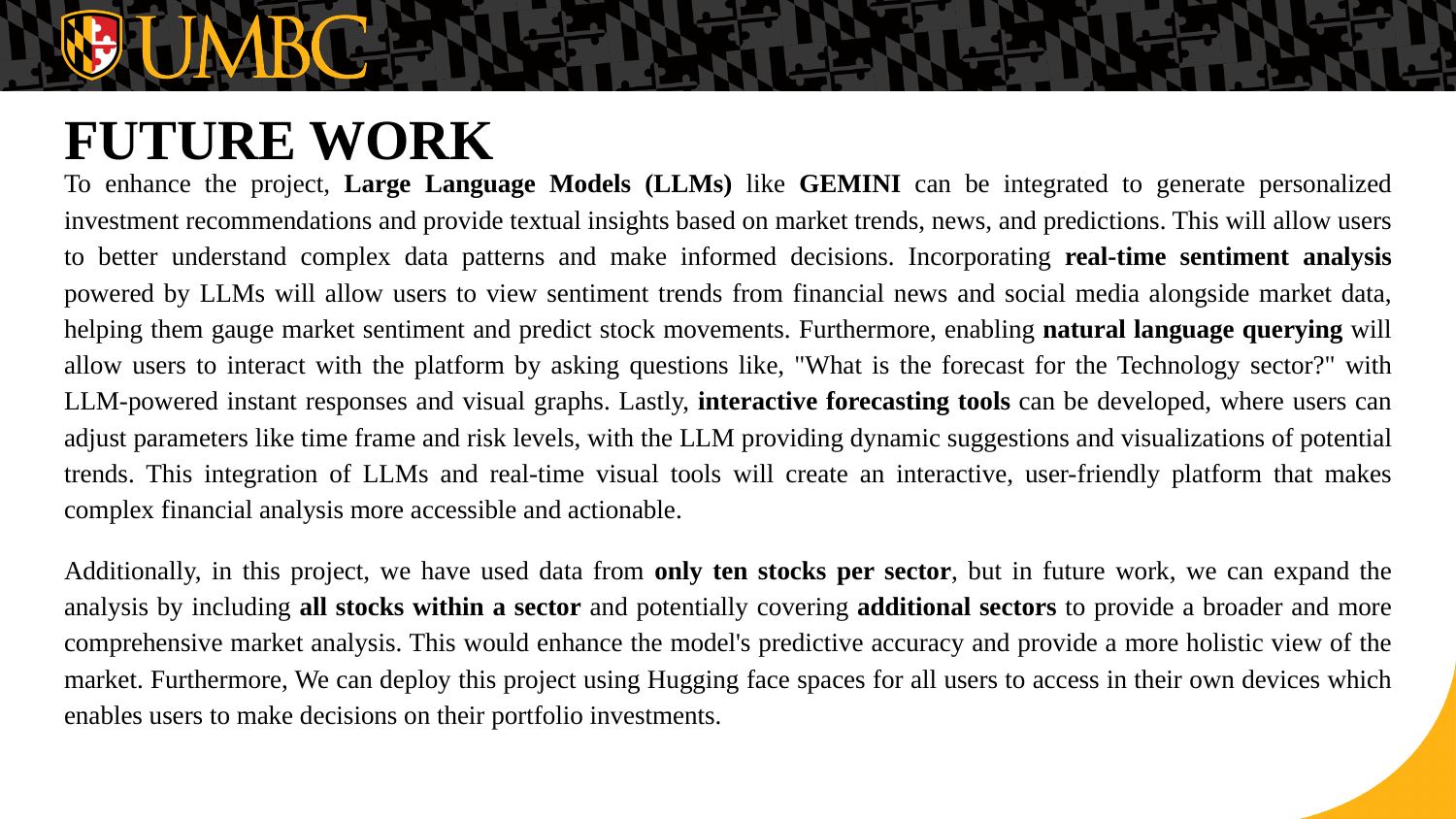

# FUTURE WORK
To enhance the project, Large Language Models (LLMs) like GEMINI can be integrated to generate personalized investment recommendations and provide textual insights based on market trends, news, and predictions. This will allow users to better understand complex data patterns and make informed decisions. Incorporating real-time sentiment analysis powered by LLMs will allow users to view sentiment trends from financial news and social media alongside market data, helping them gauge market sentiment and predict stock movements. Furthermore, enabling natural language querying will allow users to interact with the platform by asking questions like, "What is the forecast for the Technology sector?" with LLM-powered instant responses and visual graphs. Lastly, interactive forecasting tools can be developed, where users can adjust parameters like time frame and risk levels, with the LLM providing dynamic suggestions and visualizations of potential trends. This integration of LLMs and real-time visual tools will create an interactive, user-friendly platform that makes complex financial analysis more accessible and actionable.
Additionally, in this project, we have used data from only ten stocks per sector, but in future work, we can expand the analysis by including all stocks within a sector and potentially covering additional sectors to provide a broader and more comprehensive market analysis. This would enhance the model's predictive accuracy and provide a more holistic view of the market. Furthermore, We can deploy this project using Hugging face spaces for all users to access in their own devices which enables users to make decisions on their portfolio investments.